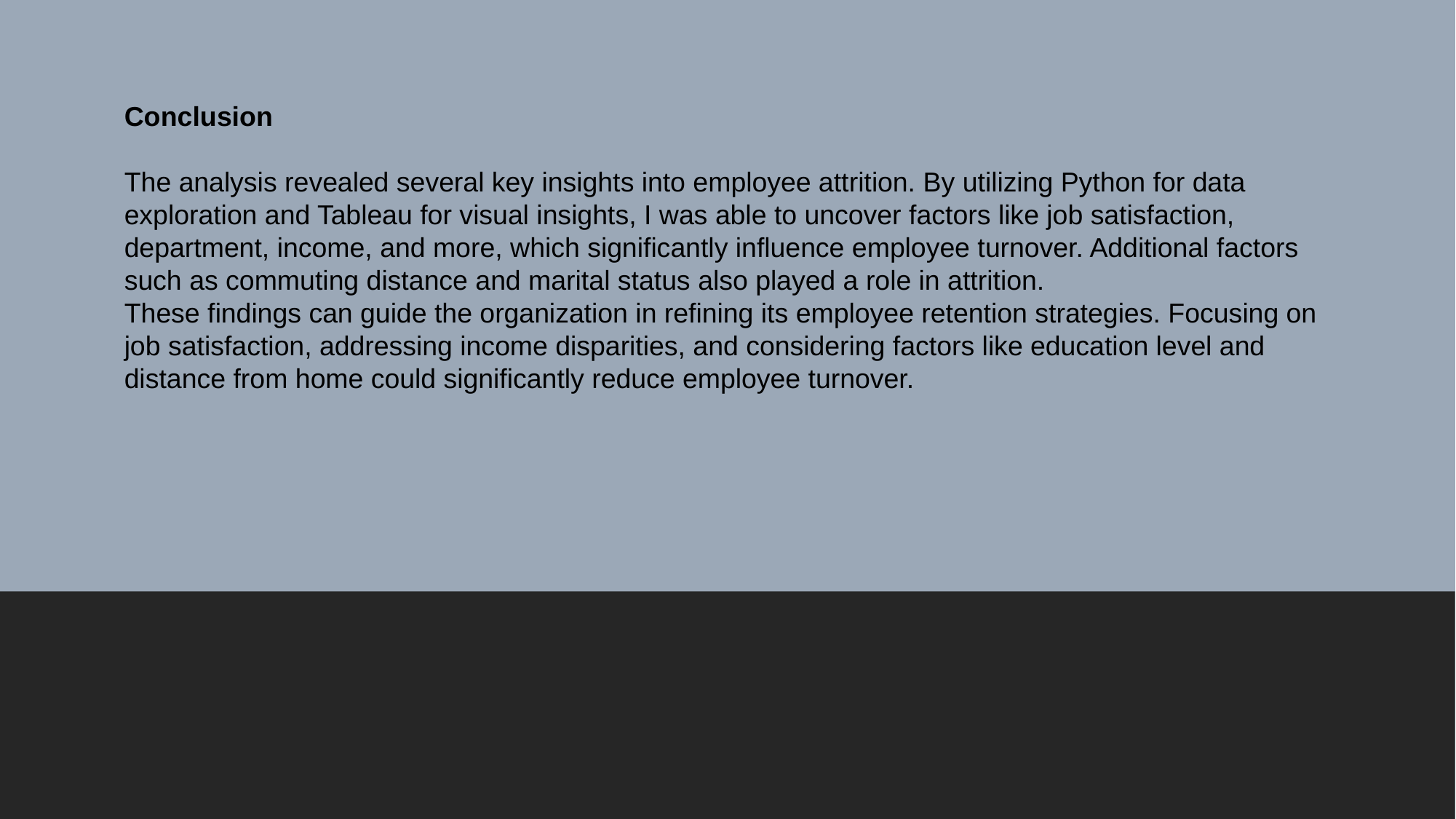

Conclusion

The analysis revealed several key insights into employee attrition. By utilizing Python for data exploration and Tableau for visual insights, I was able to uncover factors like job satisfaction, department, income, and more, which significantly influence employee turnover. Additional factors such as commuting distance and marital status also played a role in attrition.
These findings can guide the organization in refining its employee retention strategies. Focusing on job satisfaction, addressing income disparities, and considering factors like education level and distance from home could significantly reduce employee turnover.

#
- Neil Armstrong